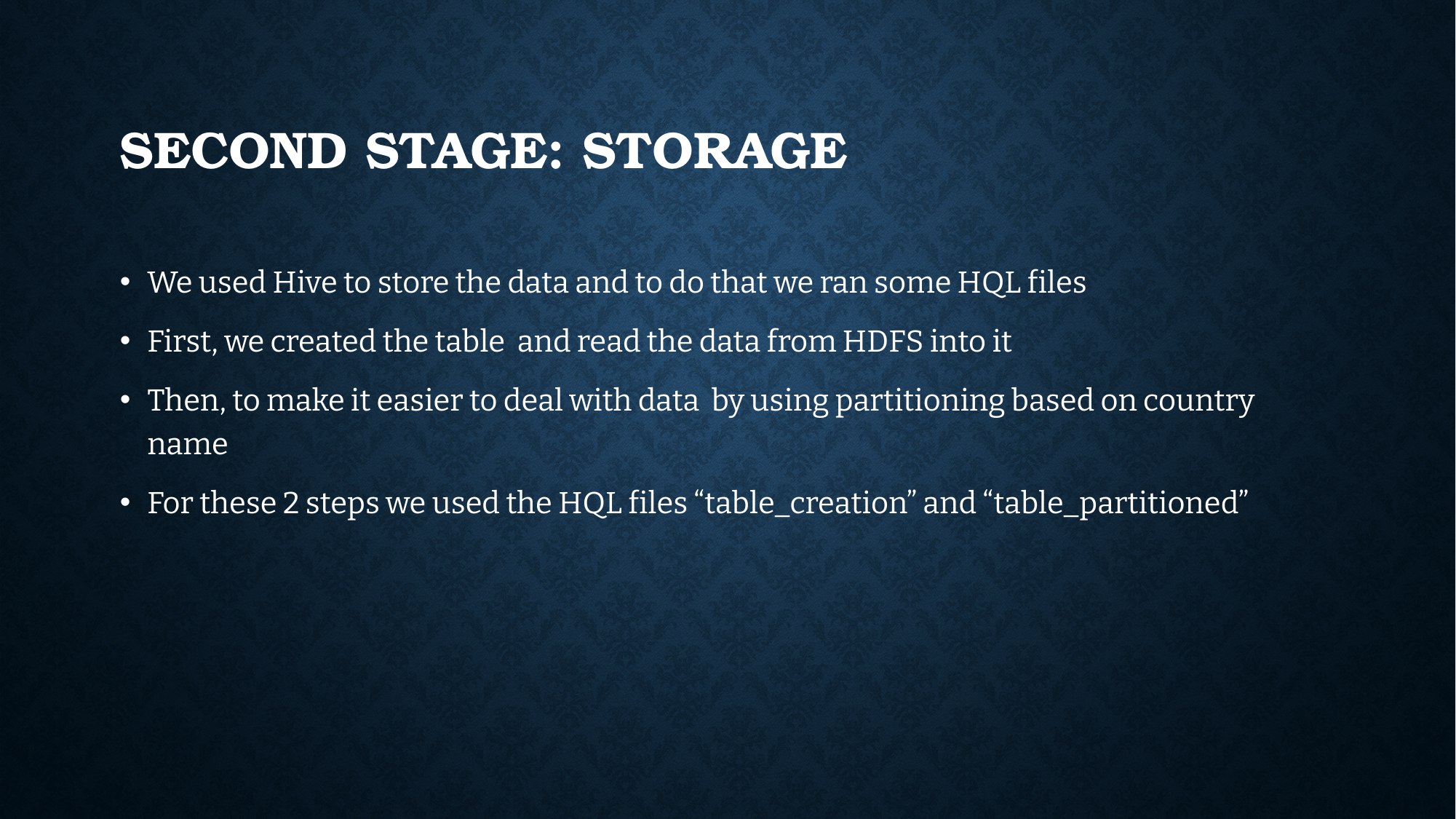

# Second stage: storage
We used Hive to store the data and to do that we ran some HQL files
First, we created the table  and read the data from HDFS into it
Then, to make it easier to deal with data  by using partitioning based on country name
For these 2 steps we used the HQL files “table_creation” and “table_partitioned”